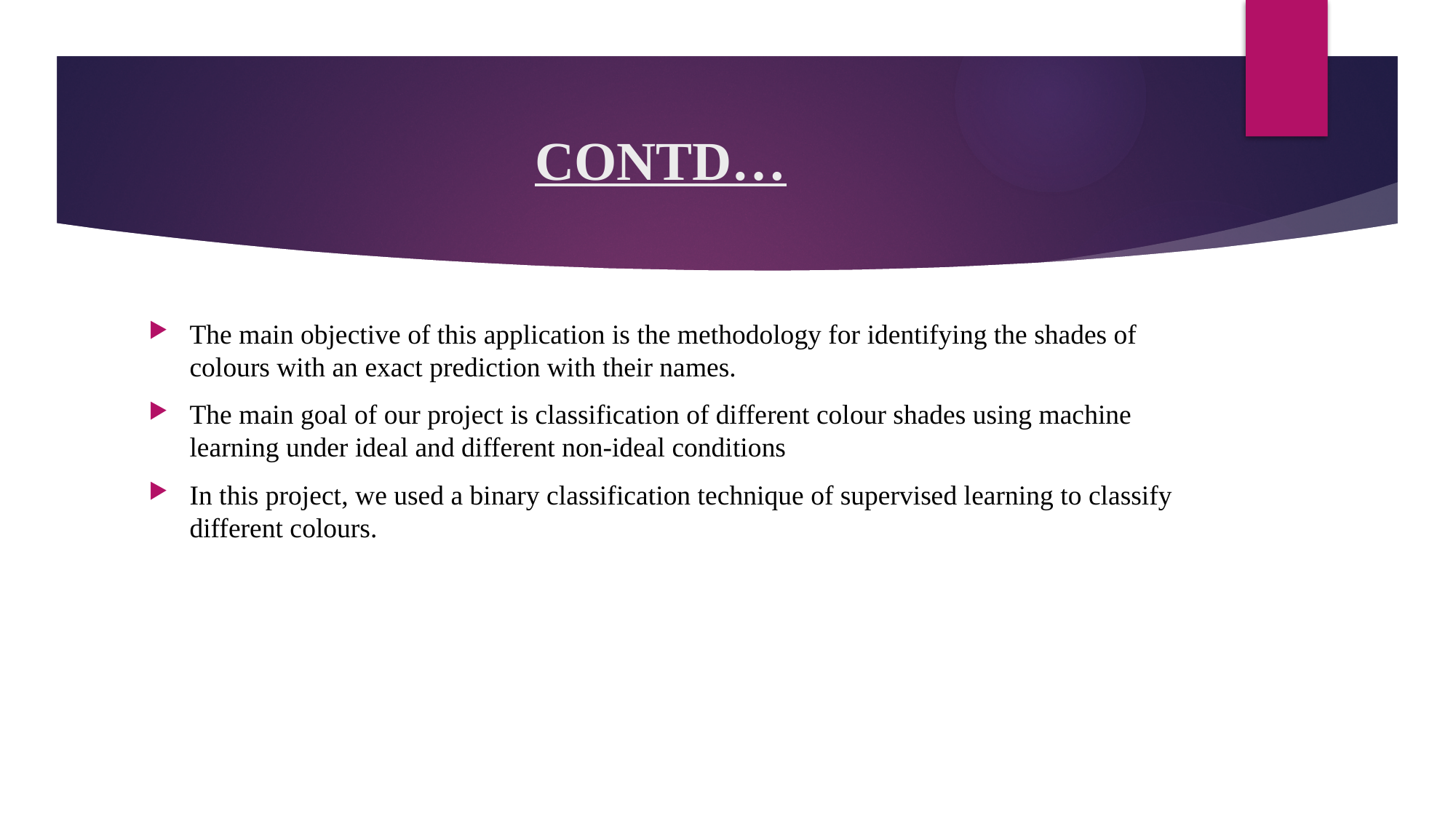

# CONTD…
The main objective of this application is the methodology for identifying the shades of colours with an exact prediction with their names.
The main goal of our project is classification of different colour shades using machine learning under ideal and different non-ideal conditions
In this project, we used a binary classification technique of supervised learning to classify different colours.